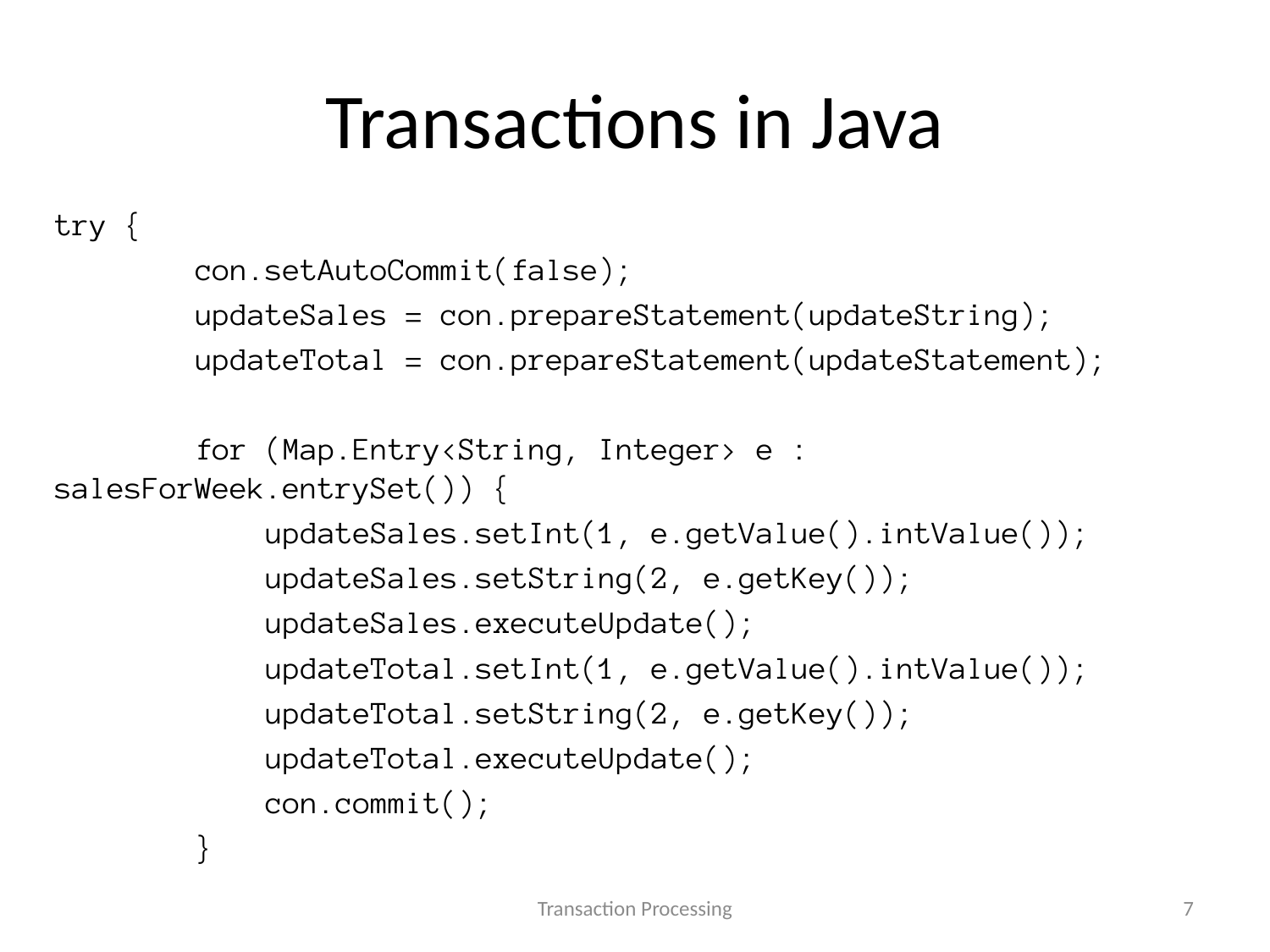

# Transactions in Java
try {
        con.setAutoCommit(false);
        updateSales = con.prepareStatement(updateString);
        updateTotal = con.prepareStatement(updateStatement);

        for (Map.Entry<String, Integer> e : salesForWeek.entrySet()) {
            updateSales.setInt(1, e.getValue().intValue());
            updateSales.setString(2, e.getKey());
            updateSales.executeUpdate();
            updateTotal.setInt(1, e.getValue().intValue());
            updateTotal.setString(2, e.getKey());
            updateTotal.executeUpdate();
            con.commit();
        }
Transaction Processing
7